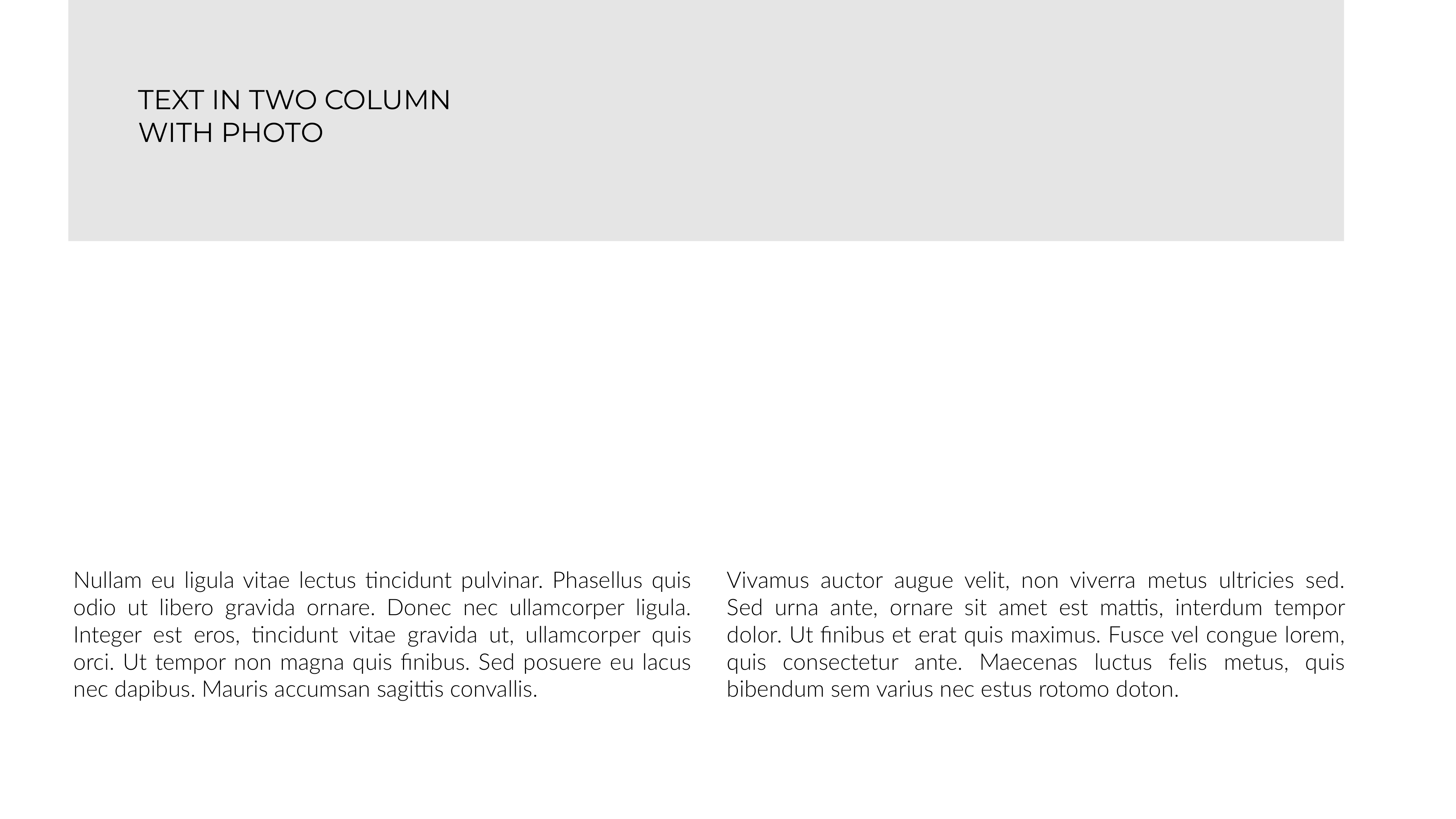

TEXT IN TWO COLUMN
WITH PHOTO

Nullam eu ligula vitae lectus tincidunt pulvinar. Phasellus quis odio ut libero gravida ornare. Donec nec ullamcorper ligula. Integer est eros, tincidunt vitae gravida ut, ullamcorper quis orci. Ut tempor non magna quis finibus. Sed posuere eu lacus nec dapibus. Mauris accumsan sagittis convallis.
Vivamus auctor augue velit, non viverra metus ultricies sed. Sed urna ante, ornare sit amet est mattis, interdum tempor dolor. Ut finibus et erat quis maximus. Fusce vel congue lorem, quis consectetur ante. Maecenas luctus felis metus, quis bibendum sem varius nec estus rotomo doton.